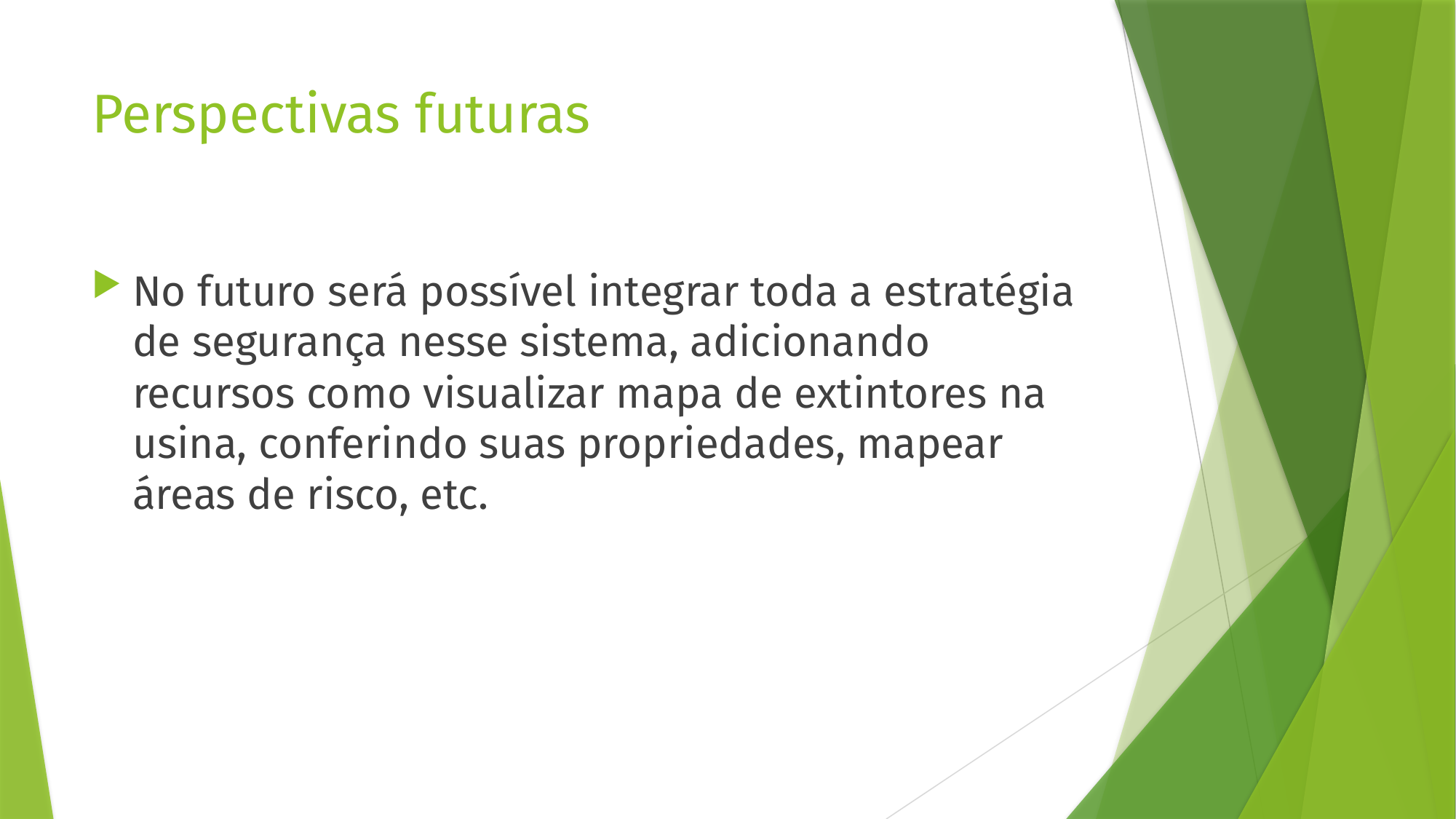

# Perspectivas futuras
No futuro será possível integrar toda a estratégia de segurança nesse sistema, adicionando recursos como visualizar mapa de extintores na usina, conferindo suas propriedades, mapear áreas de risco, etc.